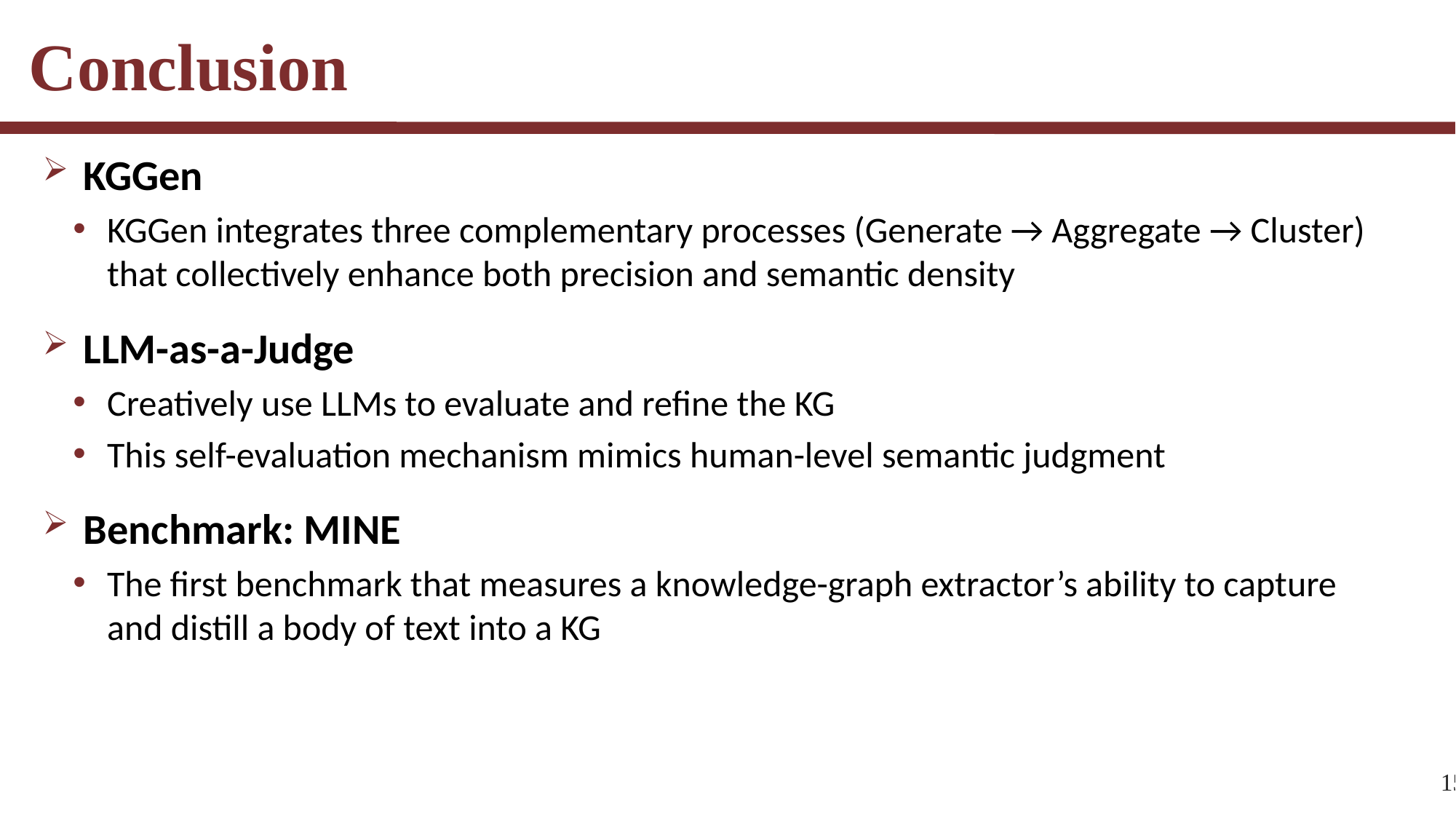

Conclusion
KGGen
KGGen integrates three complementary processes (Generate → Aggregate → Cluster) that collectively enhance both precision and semantic density

LLM-as-a-Judge
Creatively use LLMs to evaluate and refine the KG
This self-evaluation mechanism mimics human-level semantic judgment
Benchmark: MINE
The first benchmark that measures a knowledge-graph extractor’s ability to capture and distill a body of text into a KG
15